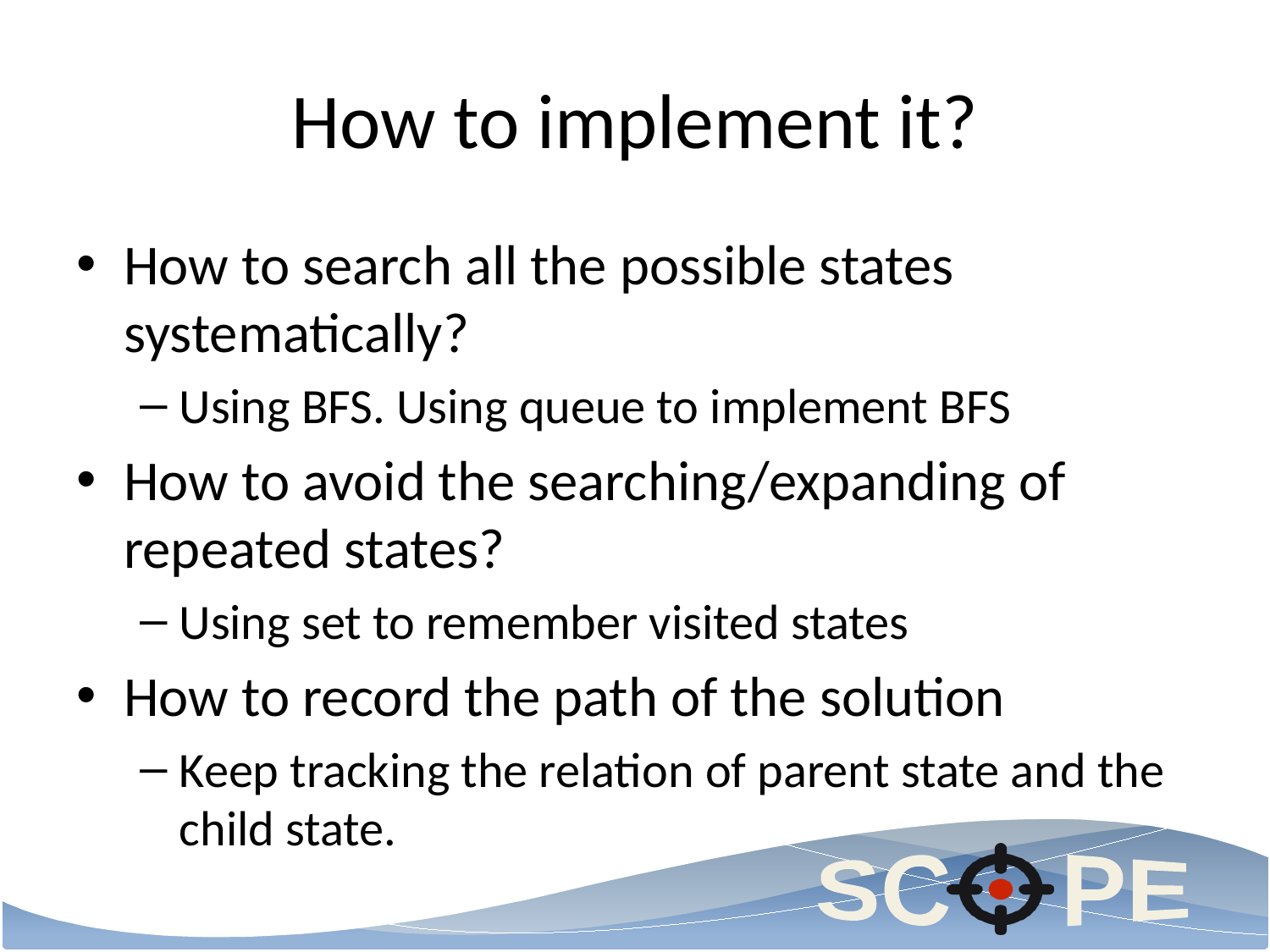

# How to implement it?
How to search all the possible states systematically?
Using BFS. Using queue to implement BFS
How to avoid the searching/expanding of repeated states?
Using set to remember visited states
How to record the path of the solution
Keep tracking the relation of parent state and the child state.